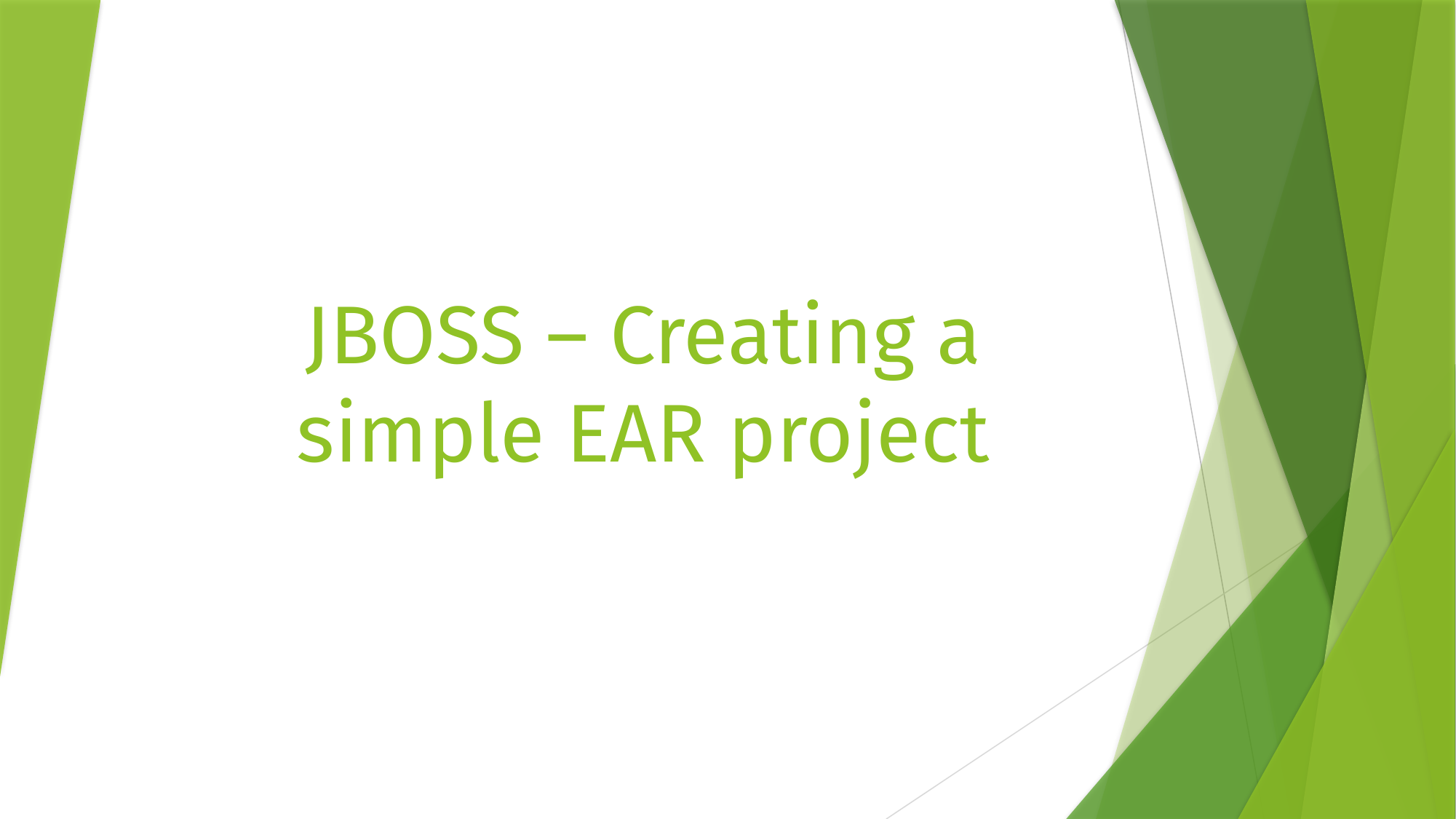

# JBOSS – Creating a simple EAR project